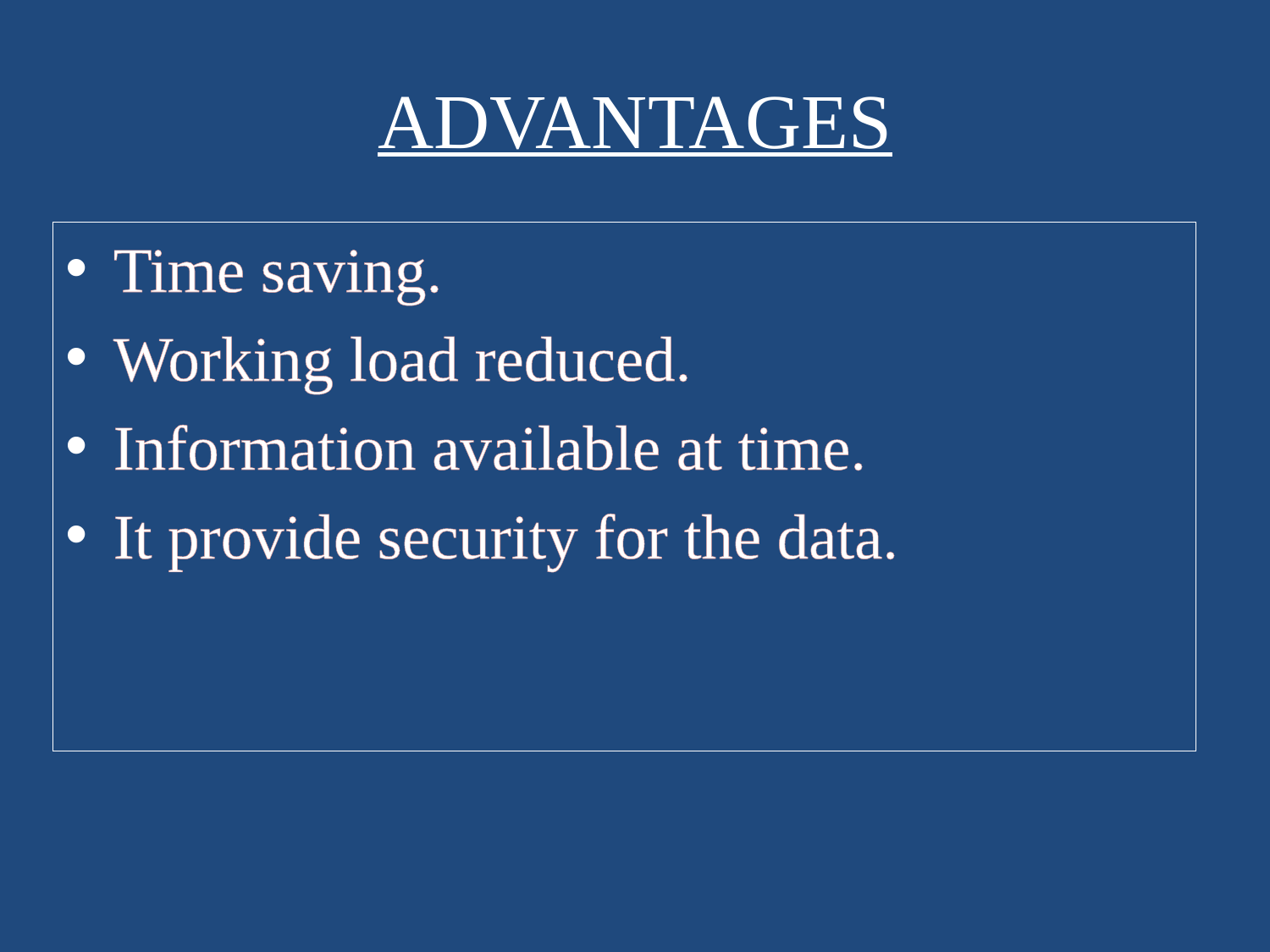

# ADVANTAGES
Time saving.
Working load reduced.
Information available at time.
It provide security for the data.